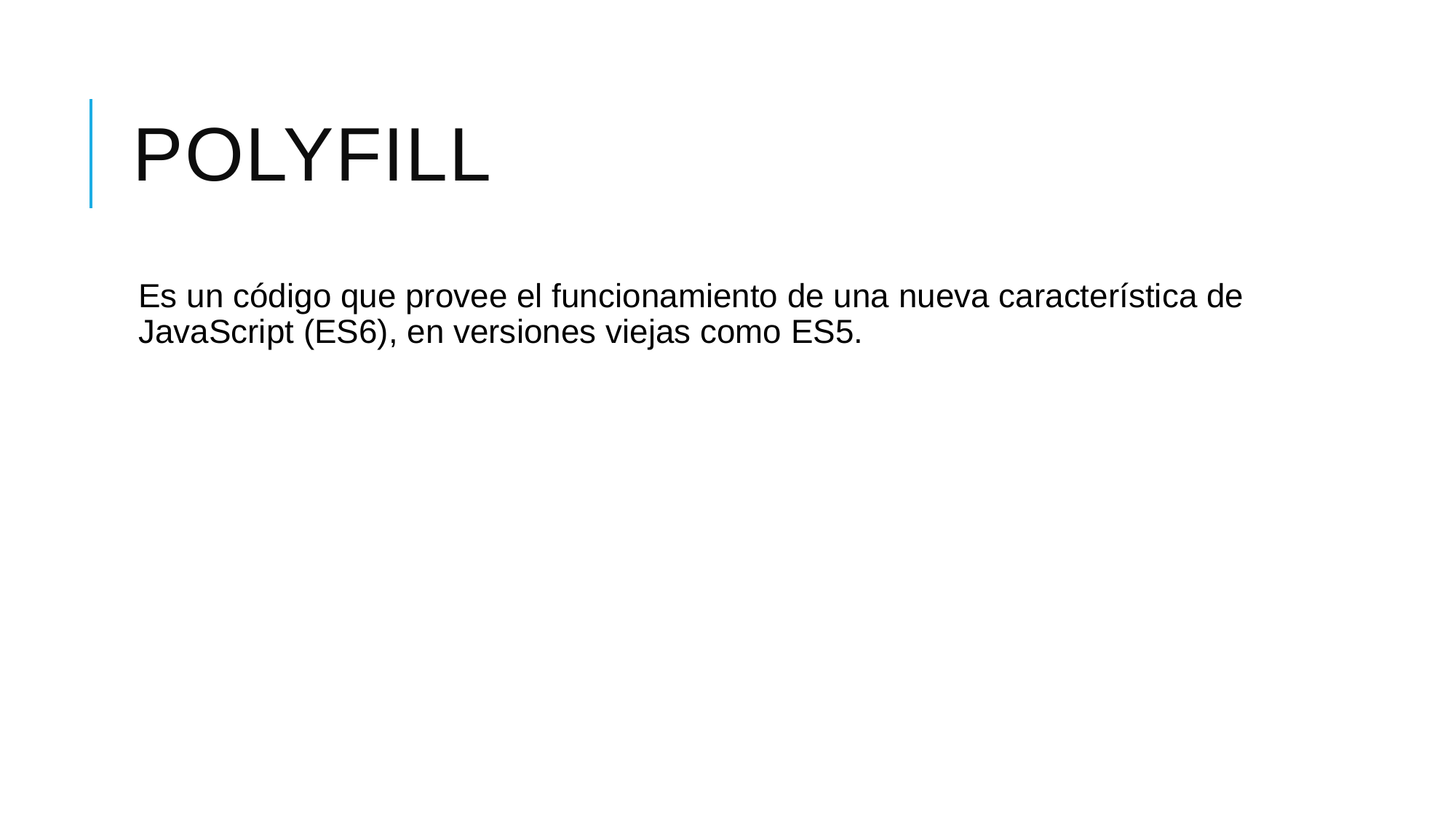

# POLYFILL
Es un código que provee el funcionamiento de una nueva característica de JavaScript (ES6), en versiones viejas como ES5.